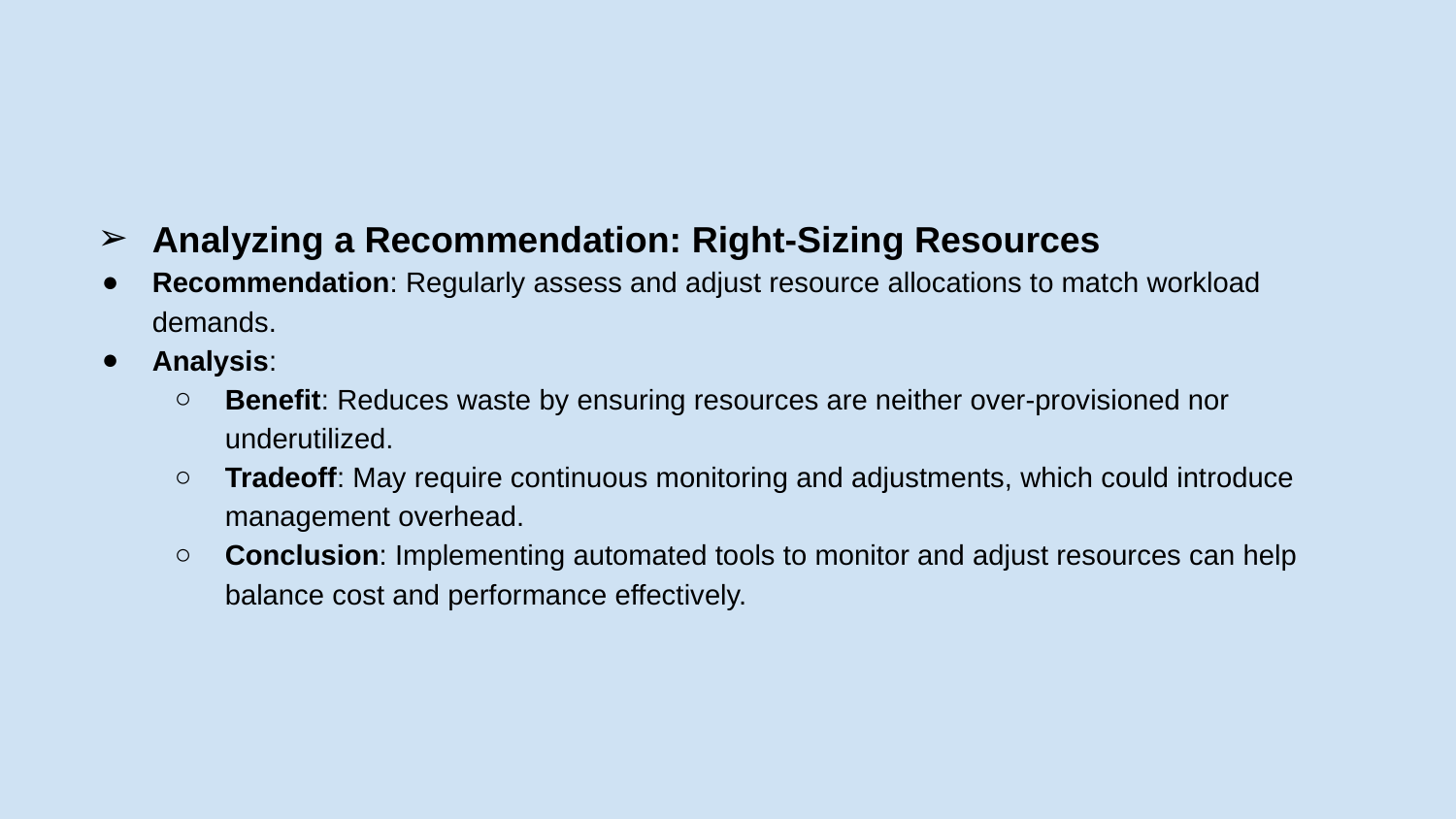

Analyzing a Recommendation: Right-Sizing Resources
Recommendation: Regularly assess and adjust resource allocations to match workload demands.
Analysis:
Benefit: Reduces waste by ensuring resources are neither over-provisioned nor underutilized.
Tradeoff: May require continuous monitoring and adjustments, which could introduce management overhead.
Conclusion: Implementing automated tools to monitor and adjust resources can help balance cost and performance effectively.